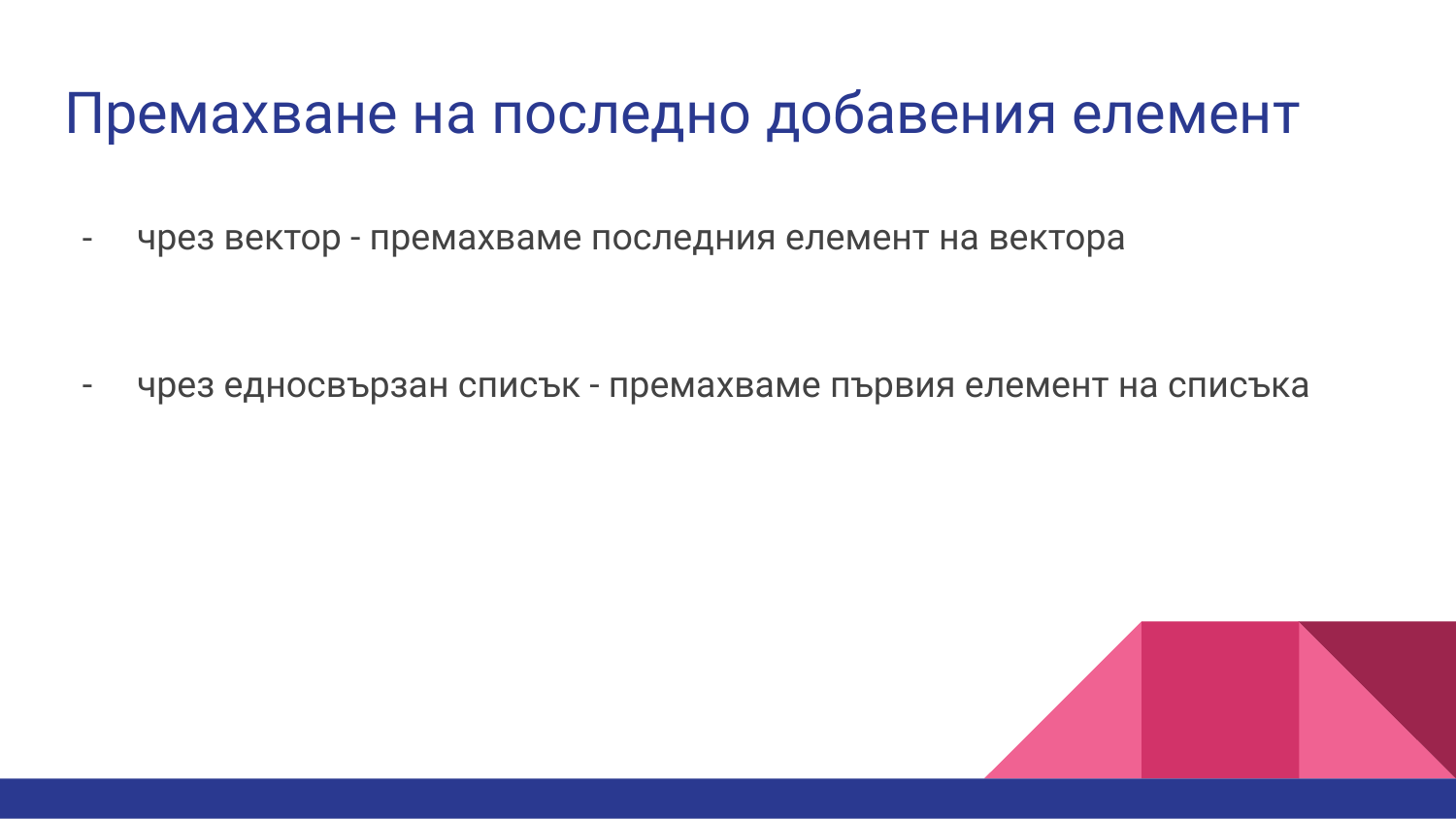

# Премахване на последно добавения елемент

чрез вектор - премахваме последния елемент на вектора

чрез едносвързан списък - премахваме първия елемент на списъка